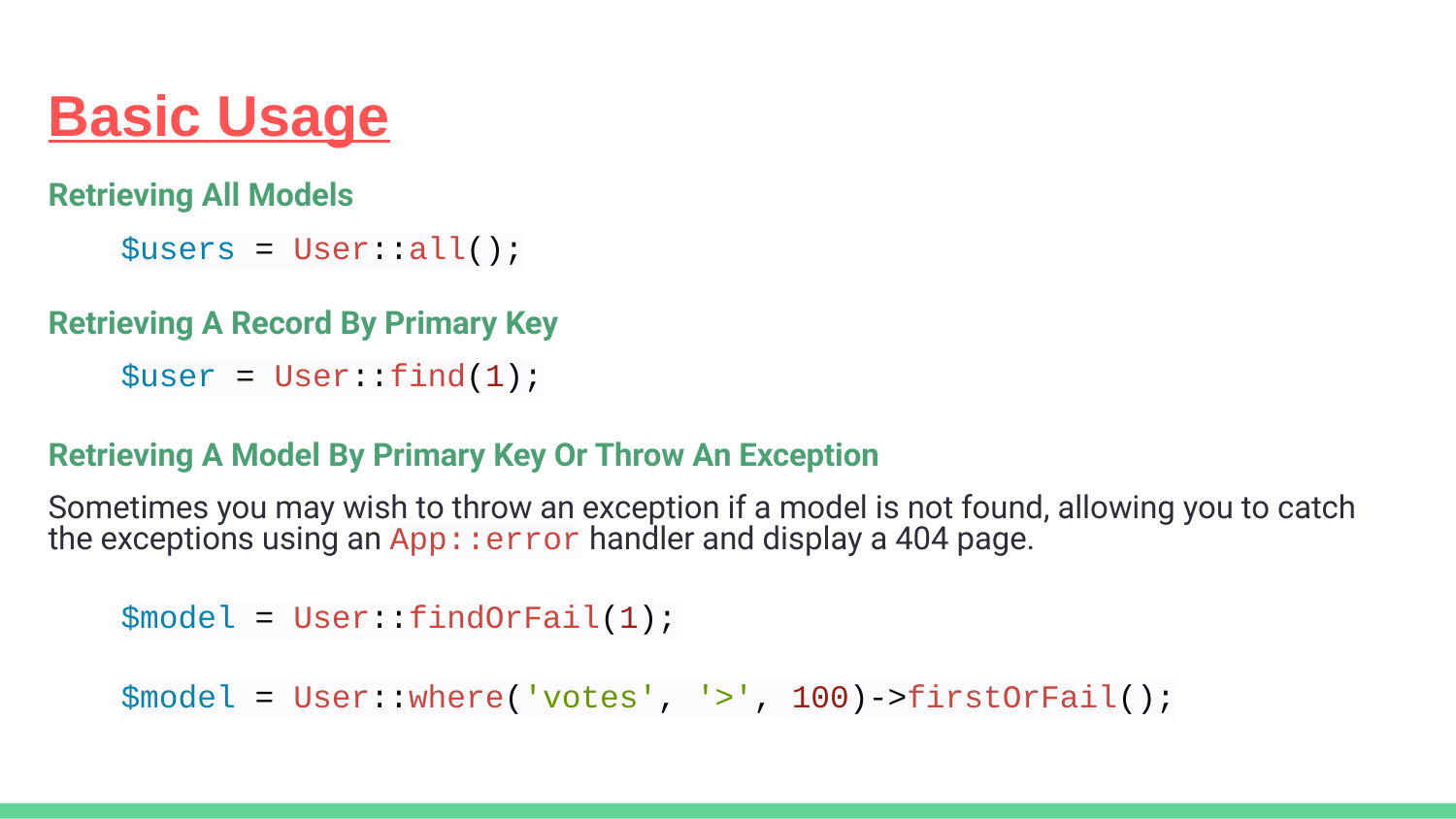

Basic Usage
Retrieving All Models
$users = User::all();
Retrieving A Record By Primary Key
$user = User::find(1);
Retrieving A Model By Primary Key Or Throw An Exception
Sometimes you may wish to throw an exception if a model is not found, allowing you to catch the exceptions using an App::error handler and display a 404 page.
$model = User::findOrFail(1);
$model = User::where('votes', '>', 100)->firstOrFail();